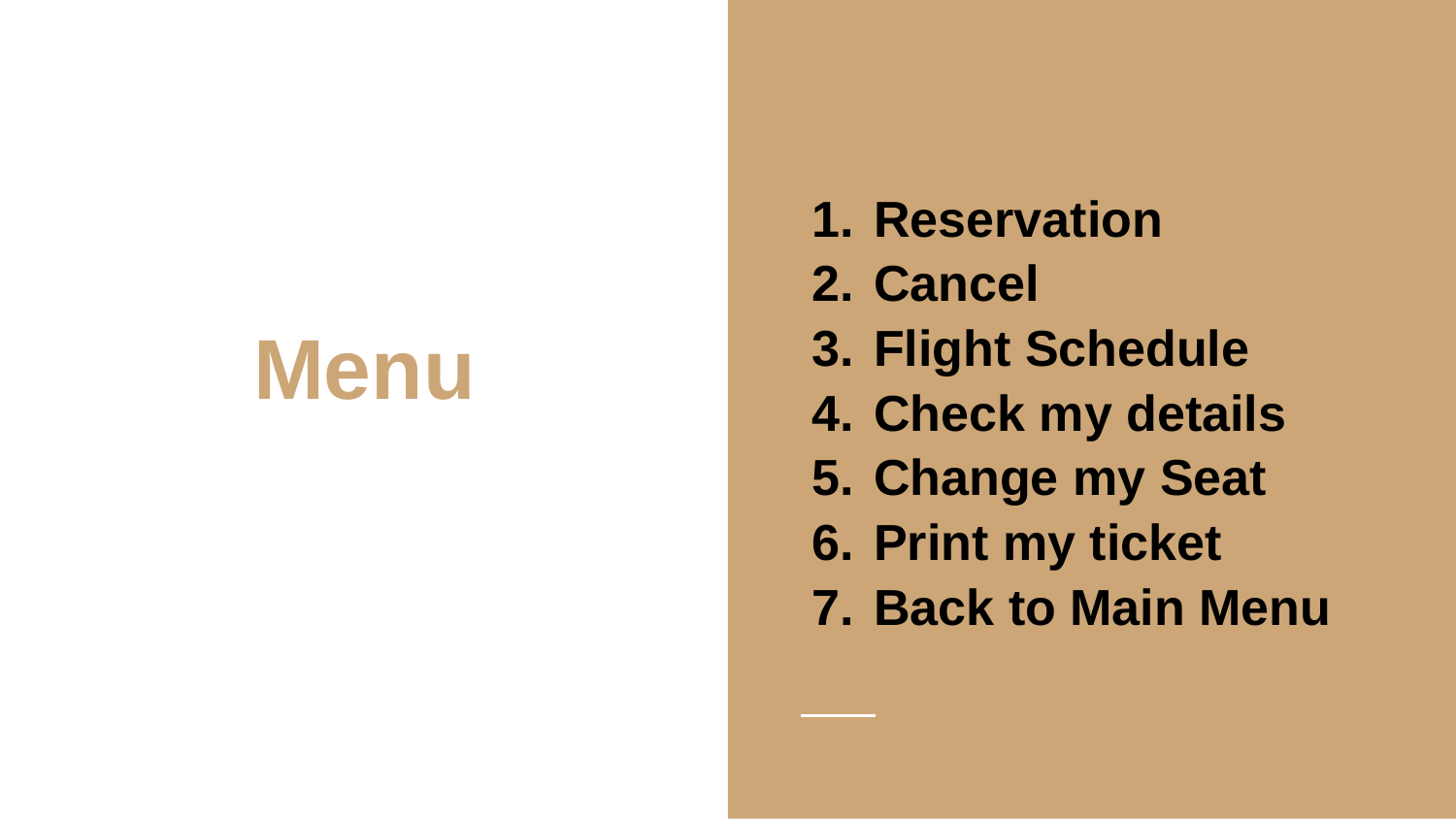

Reservation
Cancel
Flight Schedule
Check my details
Change my Seat
Print my ticket
Back to Main Menu
# Menu